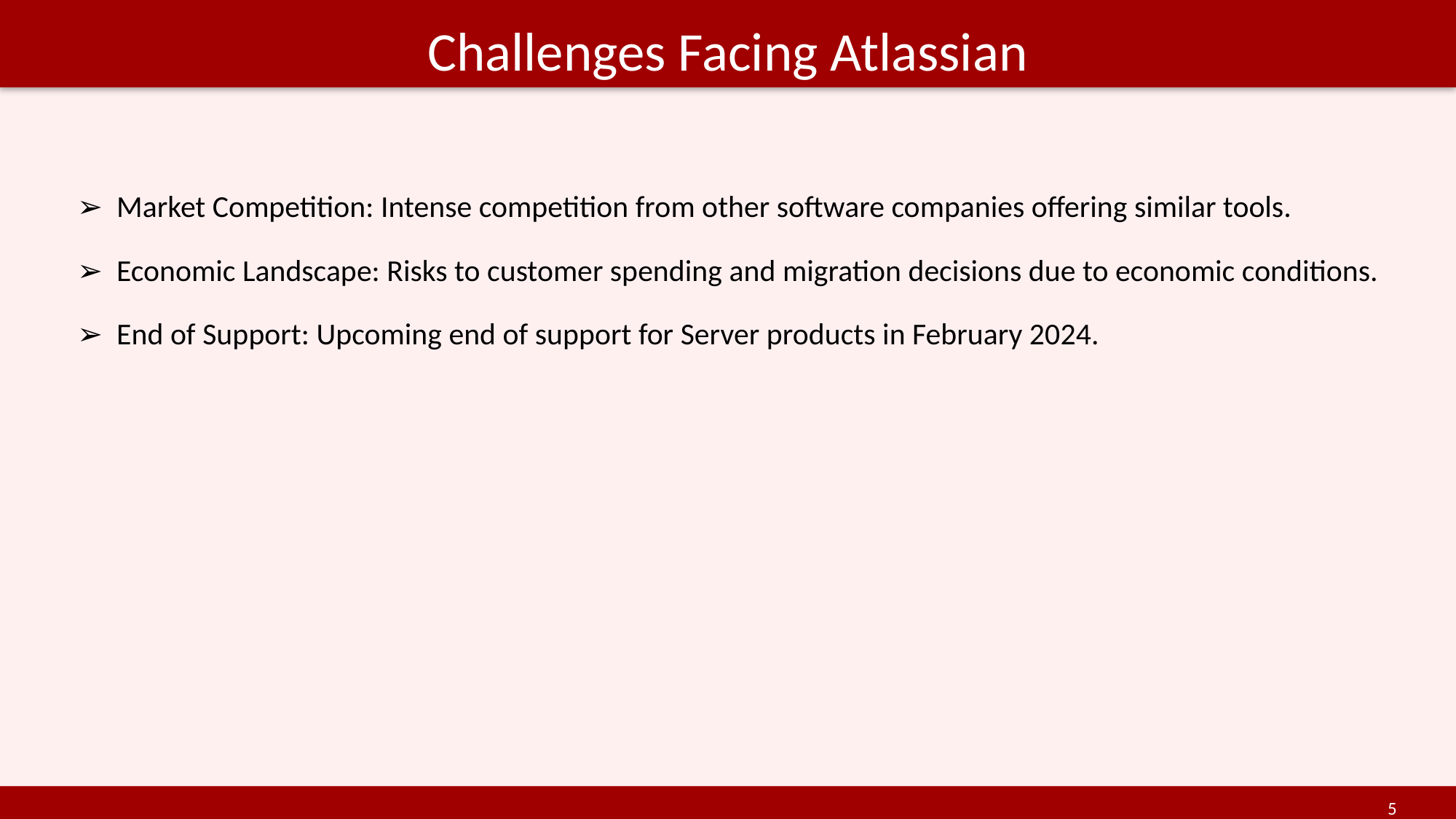

Challenges Facing Atlassian
#

➢  Market Competition: Intense competition from other software companies offering similar tools.
➢  Economic Landscape: Risks to customer spending and migration decisions due to economic conditions.
➢  End of Support: Upcoming end of support for Server products in February 2024.

5